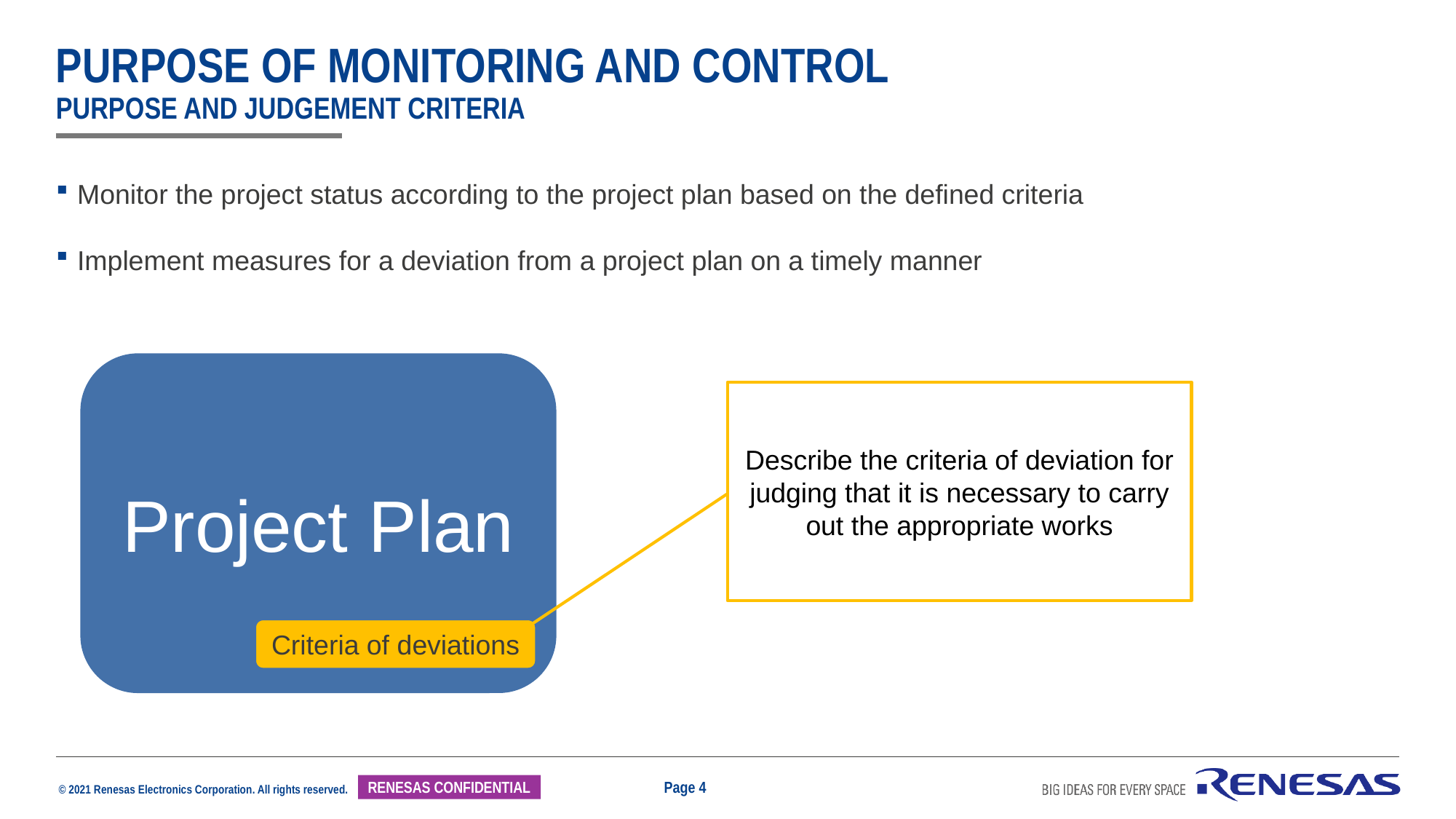

# Purpose of Monitoring and Control purpose and judgement criteria
Monitor the project status according to the project plan based on the defined criteria
Implement measures for a deviation from a project plan on a timely manner
Project Plan
Describe the criteria of deviation for judging that it is necessary to carry out the appropriate works
Criteria of deviations